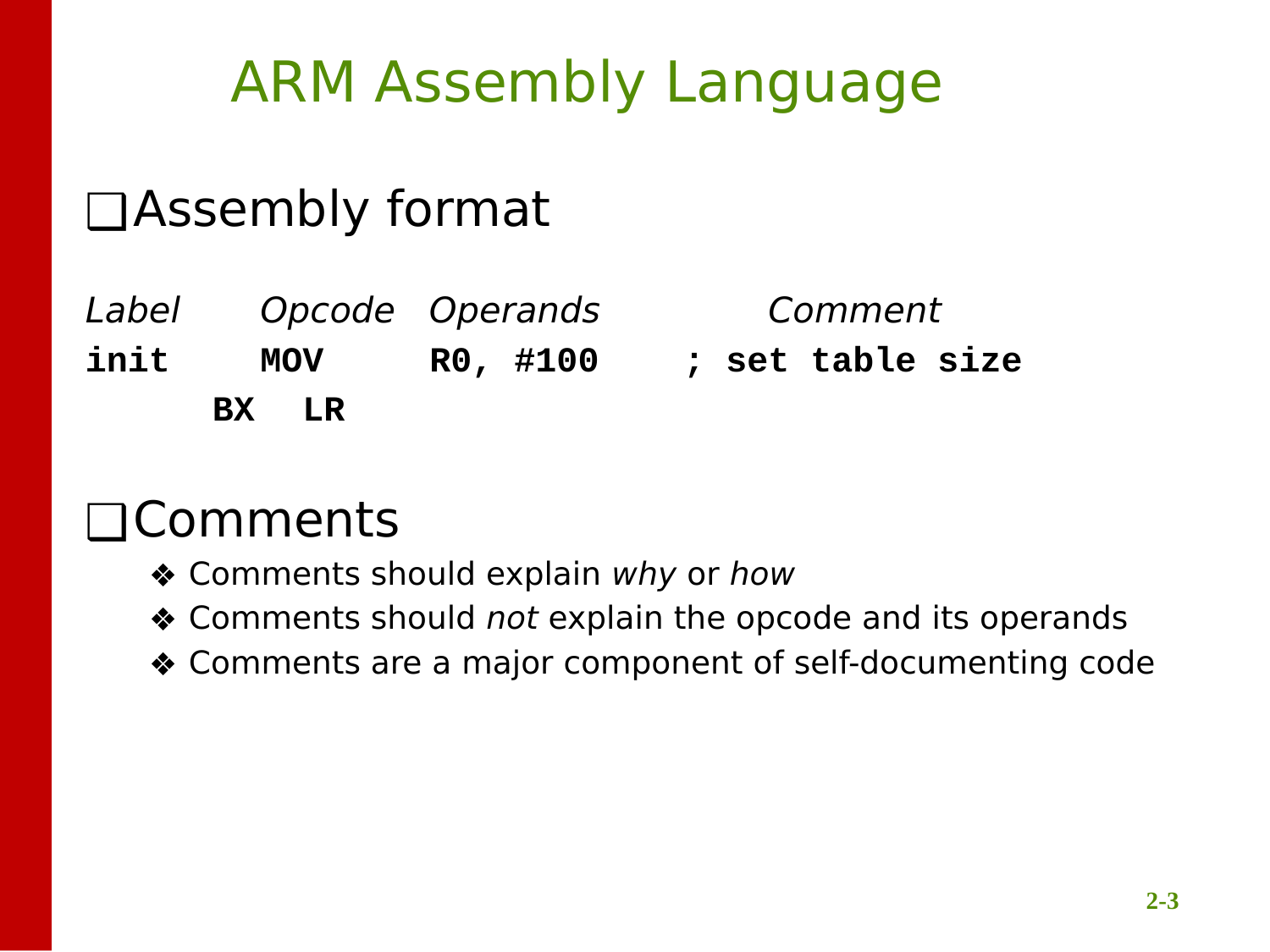

# ARM Assembly Language
Assembly format

Label	Opcode   Operands		Comment
init	MOV     R0, #100	  ; set table size
      BX	  LR

Comments
Comments should explain why or how
Comments should not explain the opcode and its operands
Comments are a major component of self-documenting code